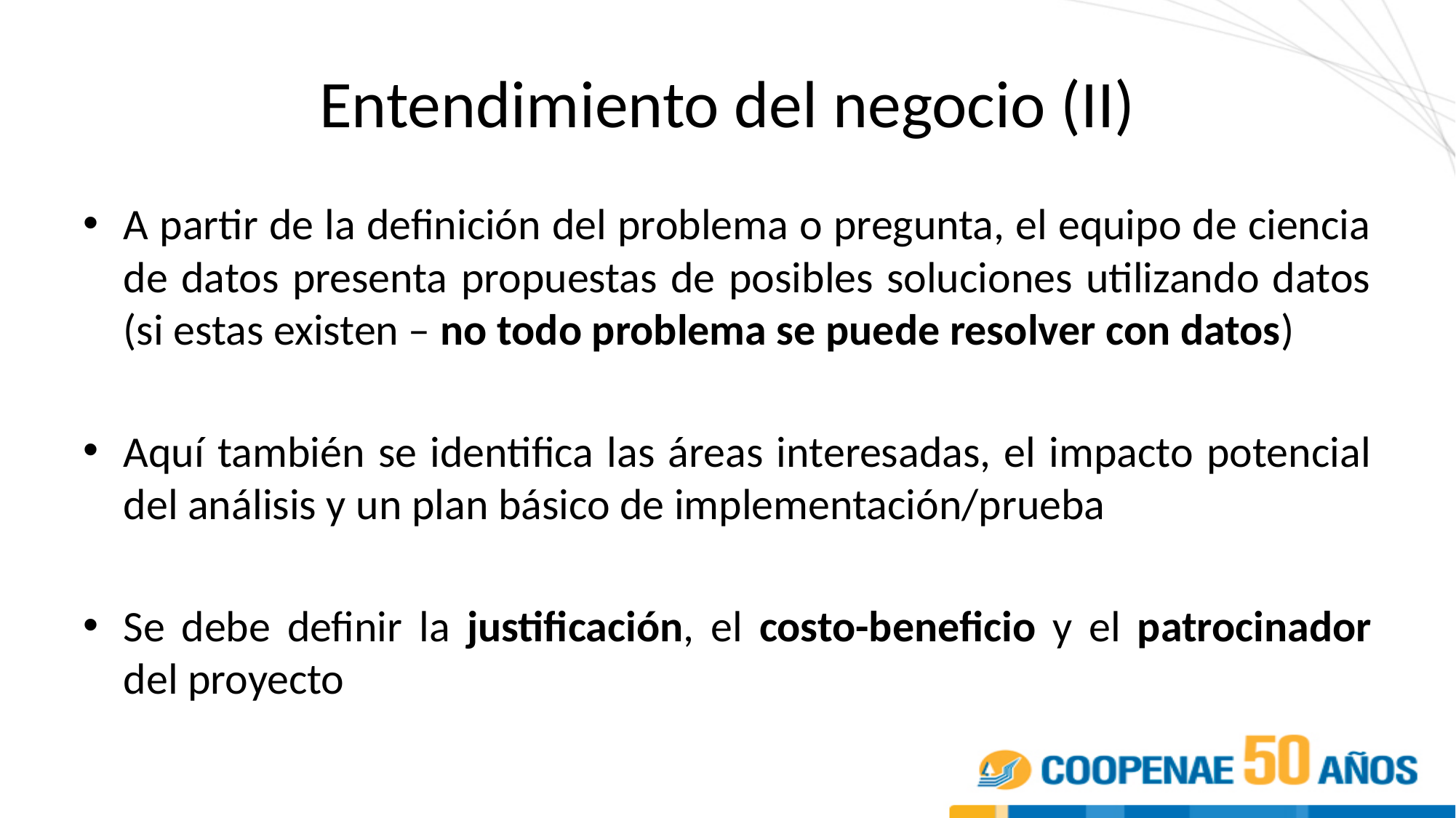

# Entendimiento del negocio (II)
A partir de la definición del problema o pregunta, el equipo de ciencia de datos presenta propuestas de posibles soluciones utilizando datos (si estas existen – no todo problema se puede resolver con datos)

Aquí también se identifica las áreas interesadas, el impacto potencial del análisis y un plan básico de implementación/prueba

Se debe definir la justificación, el costo-beneficio y el patrocinador del proyecto